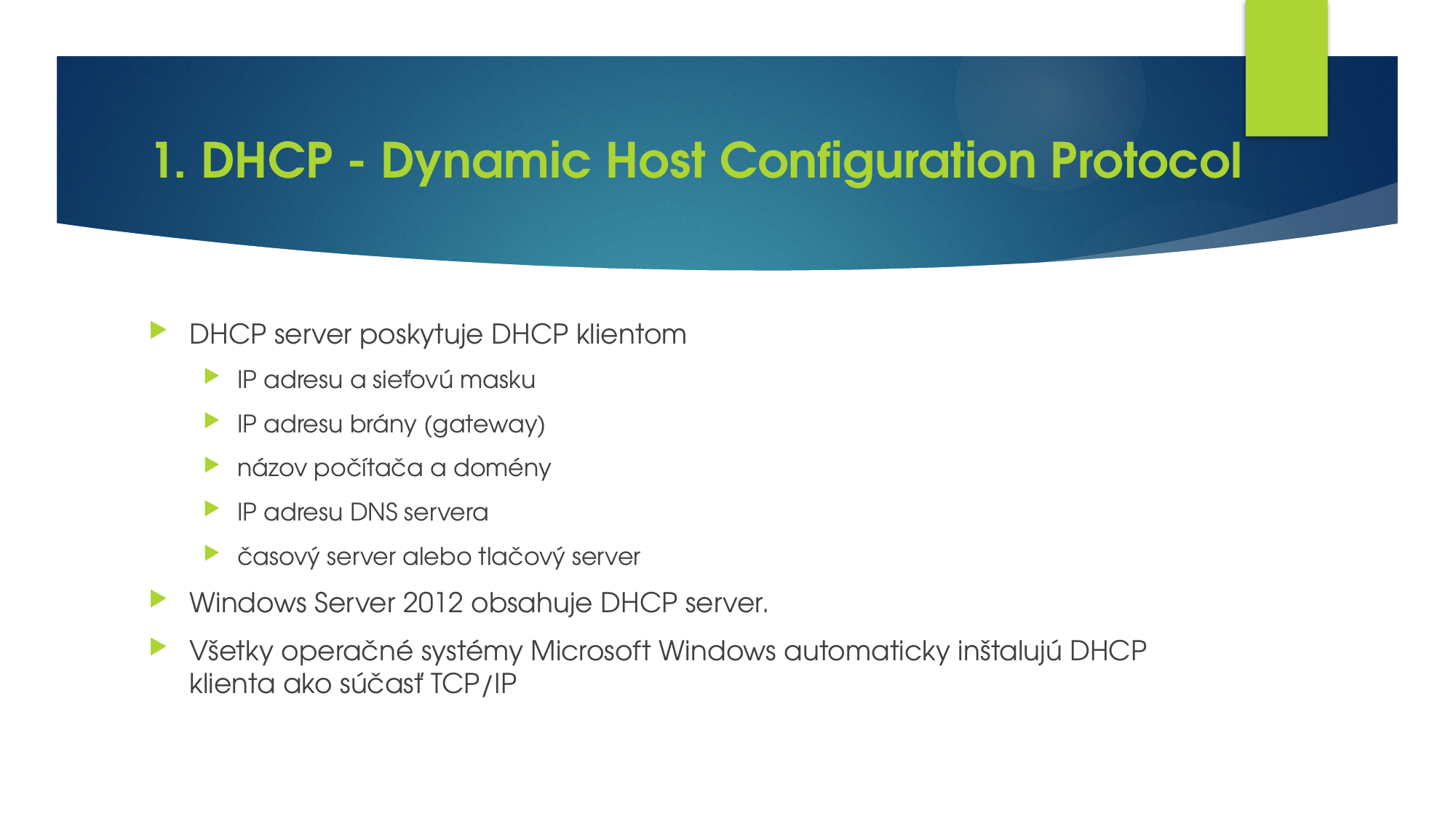

# 1. DHCP - Dynamic Host Configuration Protocol
DHCP server poskytuje DHCP klientom
IP adresu a sieťovú masku
IP adresu brány (gateway)
názov počítača a domény
IP adresu DNS servera
časový server alebo tlačový server
Windows Server 2012 obsahuje DHCP server.
Všetky operačné systémy Microsoft Windows automaticky inštalujú DHCP klienta ako súčasť TCP/IP